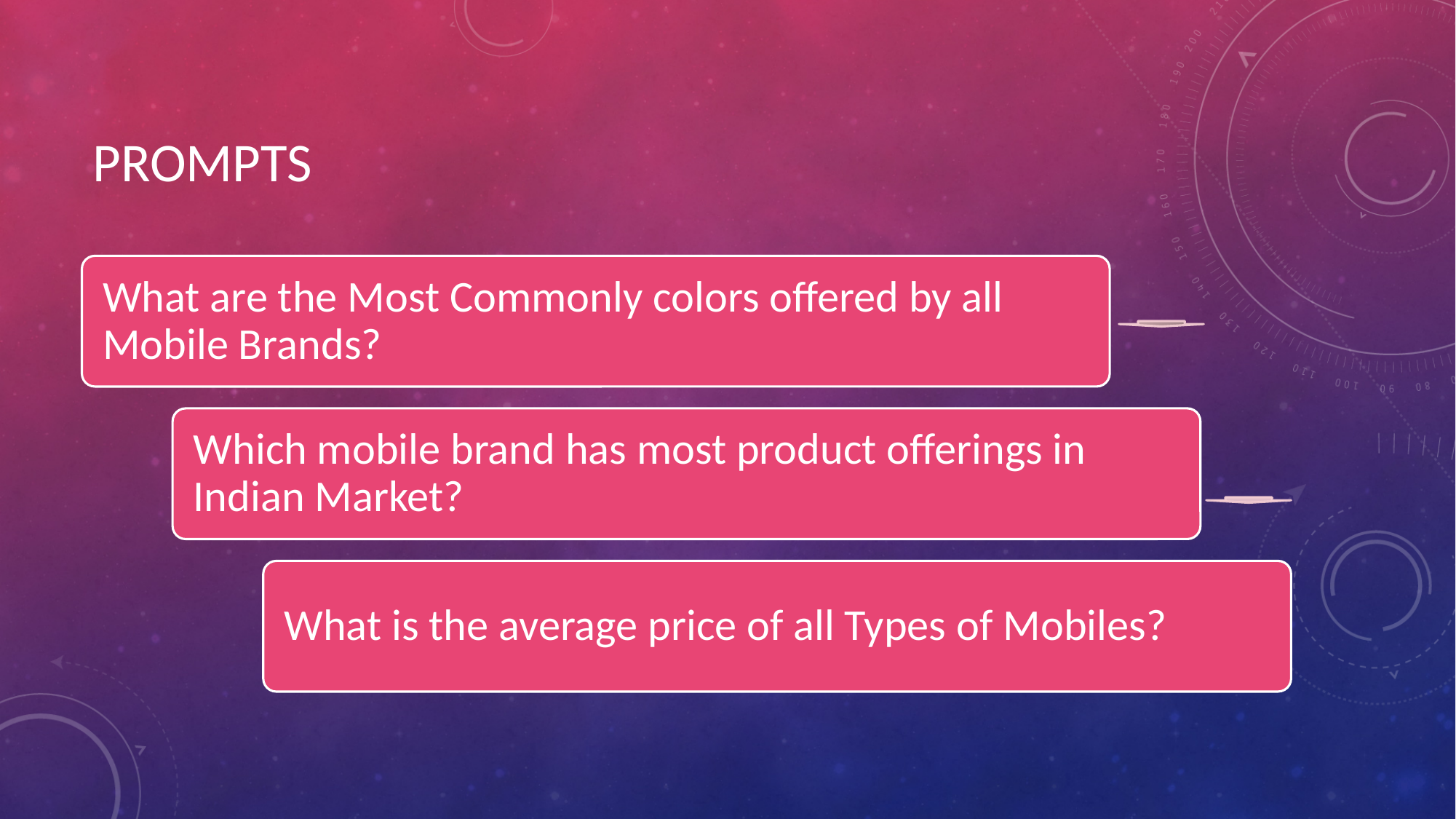

# PROMPTS
What are the Most Commonly colors offered by all Mobile Brands?
Which mobile brand has most product offerings in Indian Market?
What is the average price of all Types of Mobiles?